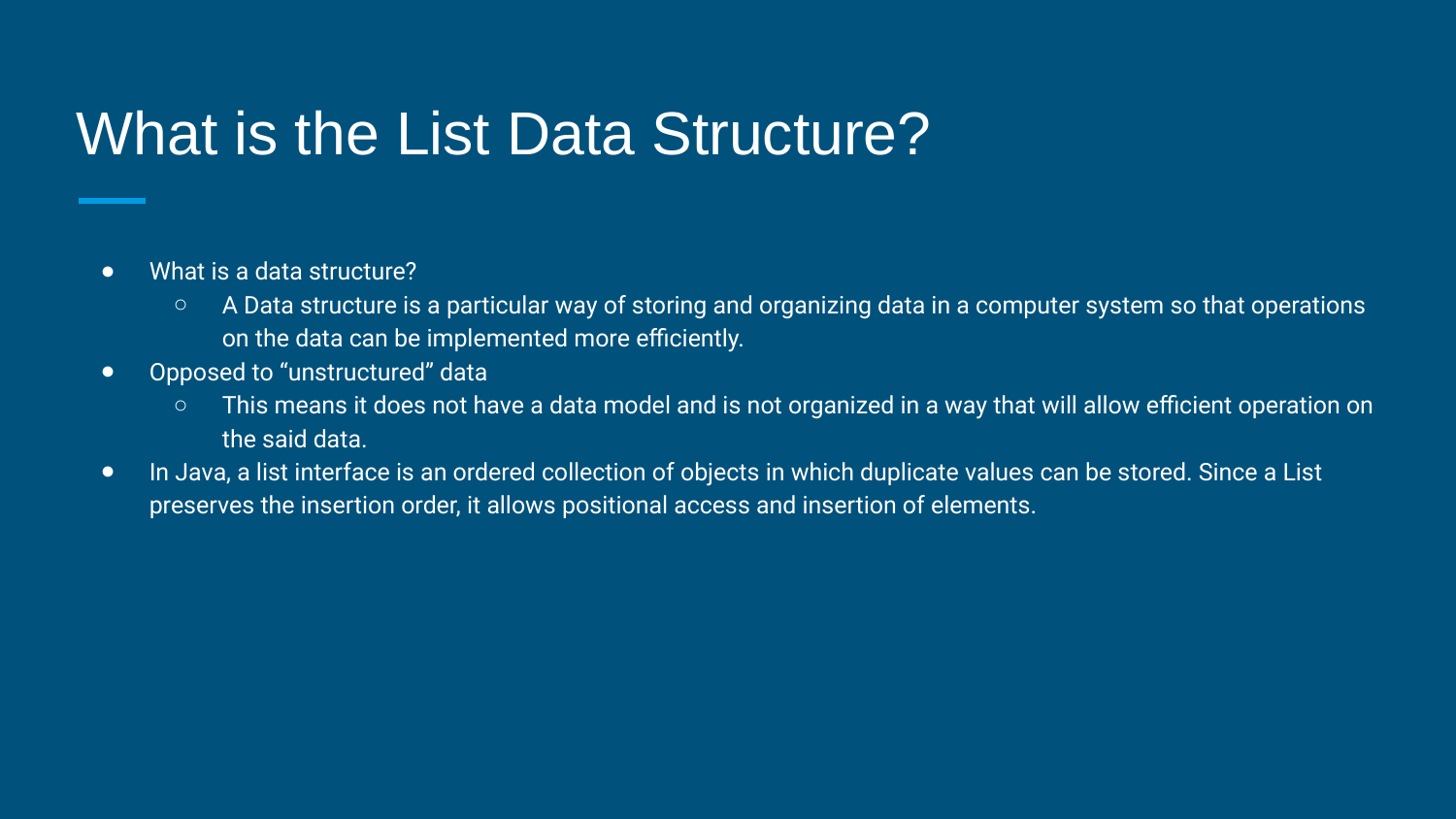

# What is the List Data Structure?
What is a data structure?
A Data structure is a particular way of storing and organizing data in a computer system so that operations on the data can be implemented more efficiently.
Opposed to “unstructured” data
This means it does not have a data model and is not organized in a way that will allow efficient operation on the said data.
In Java, a list interface is an ordered collection of objects in which duplicate values can be stored. Since a List preserves the insertion order, it allows positional access and insertion of elements.